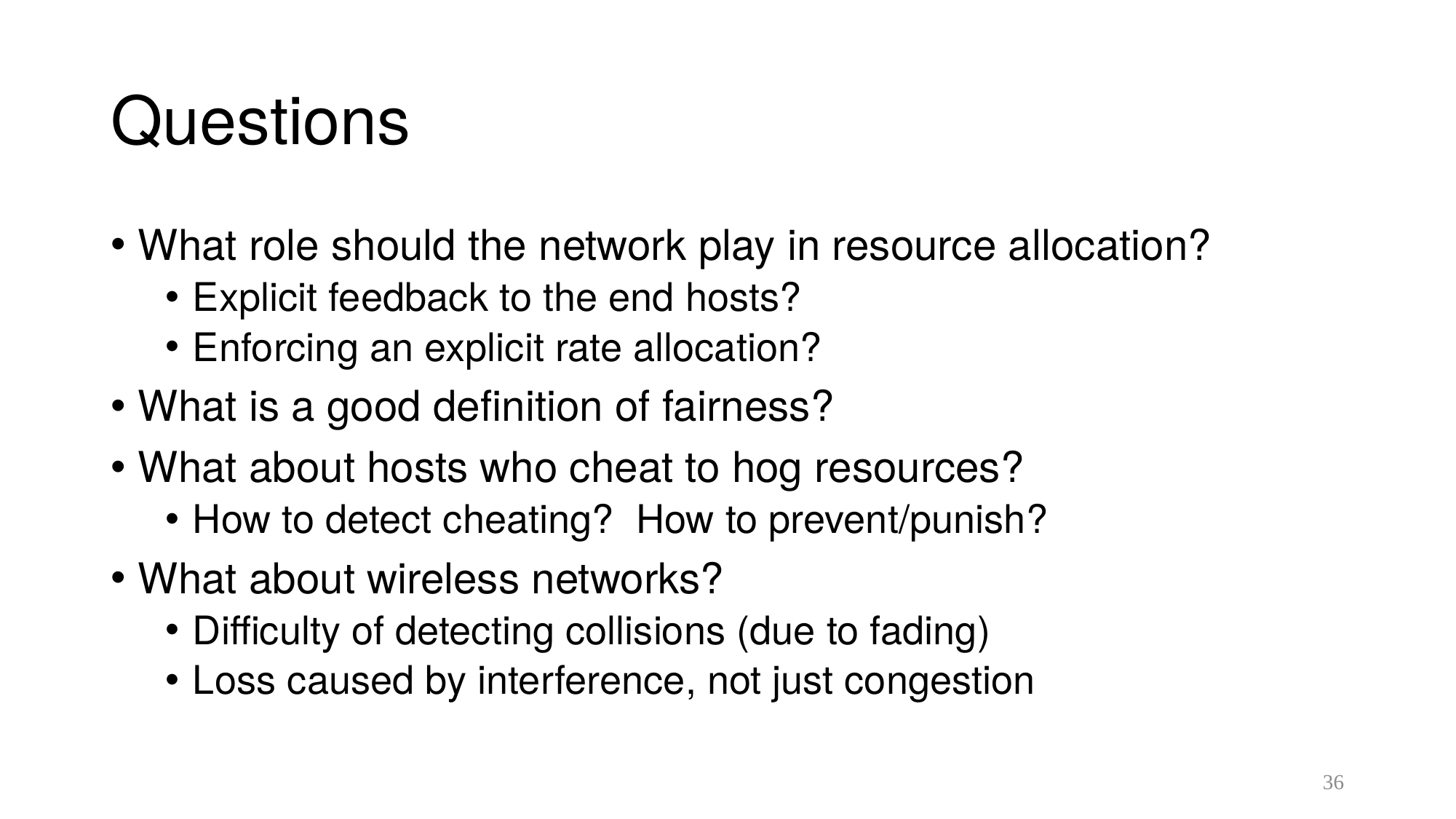

# Questions
What role should the network play in resource allocation?
Explicit feedback to the end hosts?
Enforcing an explicit rate allocation?
What is a good definition of fairness?
What about hosts who cheat to hog resources?
How to detect cheating?  How to prevent/punish?
What about wireless networks?
Difficulty of detecting collisions (due to fading)
Loss caused by interference, not just congestion
36